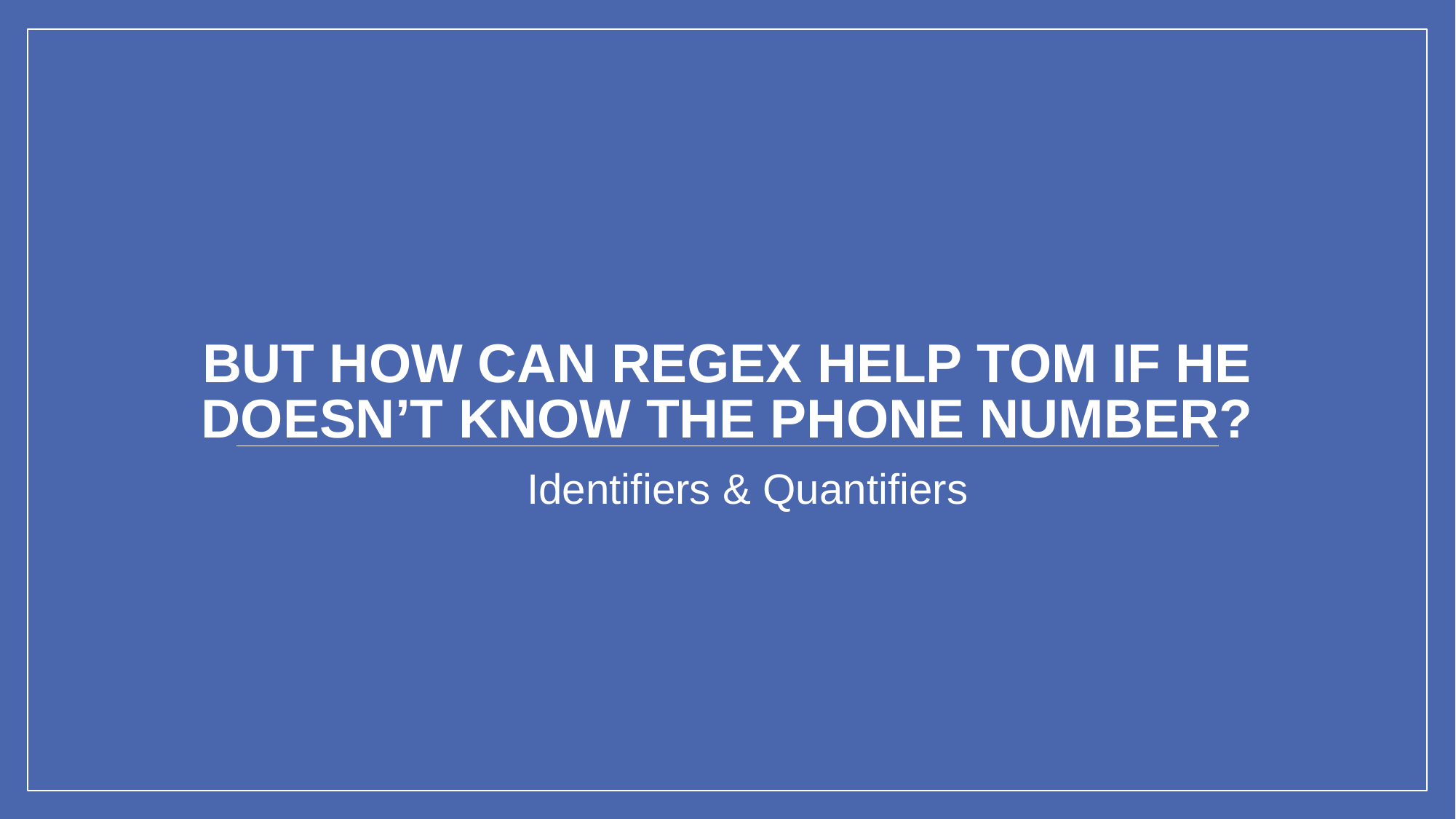

# BUT HOW CAN REGEX HELP TOM IF HE DOESN’T KNOW THE PHONE NUMBER?
Identifiers & Quantifiers